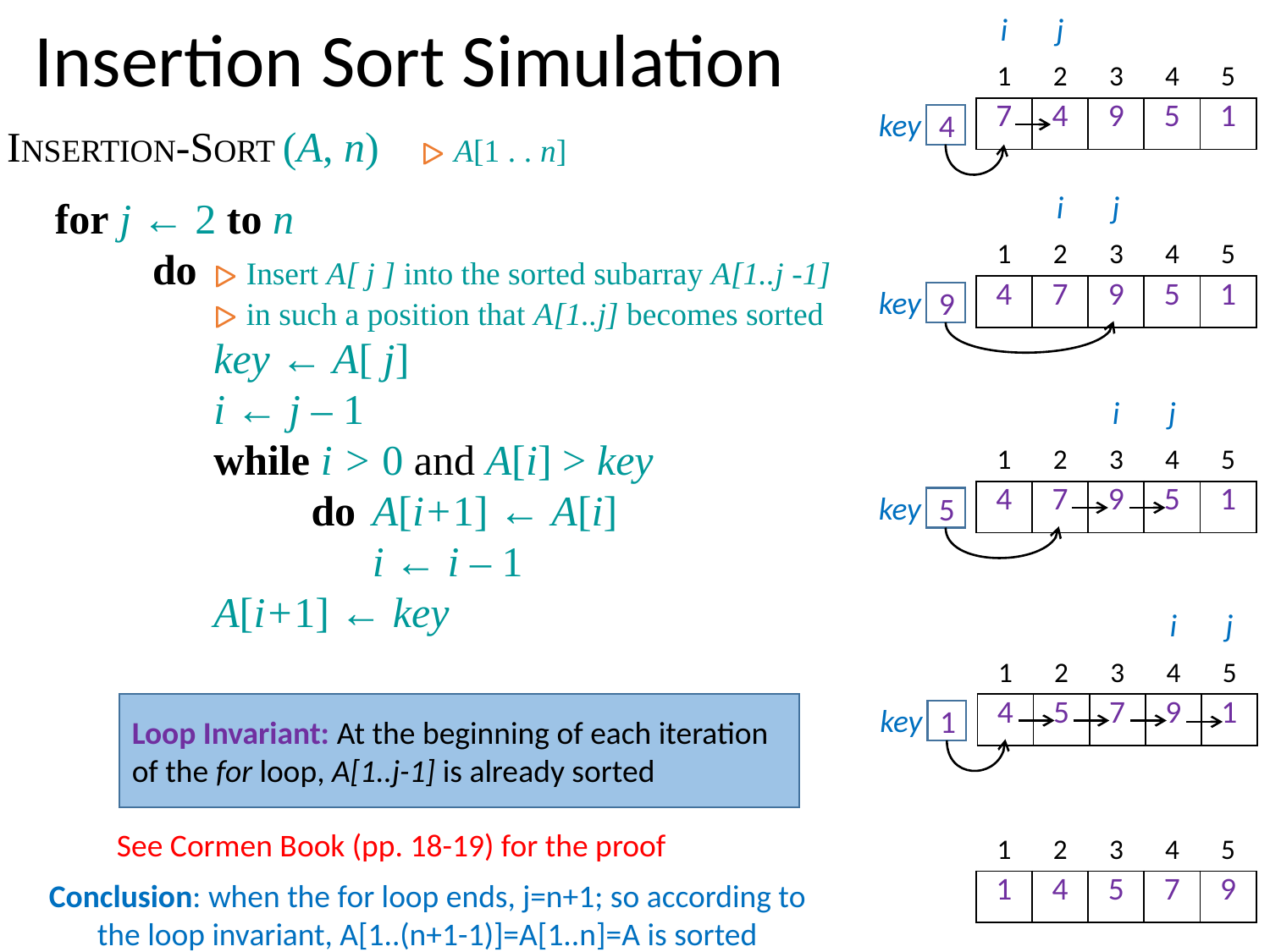

| i | j |  |  |  |
| --- | --- | --- | --- | --- |
| 1 | 2 | 3 | 4 | 5 |
| 7 | 4 | 9 | 5 | 1 |
# Insertion Sort Simulation
key
4

INSERTION-SORT (A, n)    ⊳ A[1 . . n]

	for	 j ← 2 to n
		do	⊳ Insert A[ j ] into the sorted subarray A[1..j -1]
			⊳ in such a position that A[1..j] becomes sorted
			key ← A[ j]
			i ← j – 1
			while	 i > 0 and A[i] > key
				do	A[i+1] ← A[i]
					i ← i – 1
			A[i+1] ← key
|  | i | j |  |  |
| --- | --- | --- | --- | --- |
| 1 | 2 | 3 | 4 | 5 |
| 4 | 7 | 9 | 5 | 1 |
key
9

|  |  | i | j |  |
| --- | --- | --- | --- | --- |
| 1 | 2 | 3 | 4 | 5 |
| 4 | 7 | 9 | 5 | 1 |
key
5

|  |  |  | i | j |
| --- | --- | --- | --- | --- |
| 1 | 2 | 3 | 4 | 5 |
| 4 | 5 | 7 | 9 | 1 |
Loop Invariant: At the beginning of each iteration of the for loop, A[1..j-1] is already sorted
key

1
See Cormen Book (pp. 18-19) for the proof
| 1 | 2 | 3 | 4 | 5 |
| --- | --- | --- | --- | --- |
| 1 | 4 | 5 | 7 | 9 |
Conclusion: when the for loop ends, j=n+1; so according to the loop invariant, A[1..(n+1-1)]=A[1..n]=A is sorted